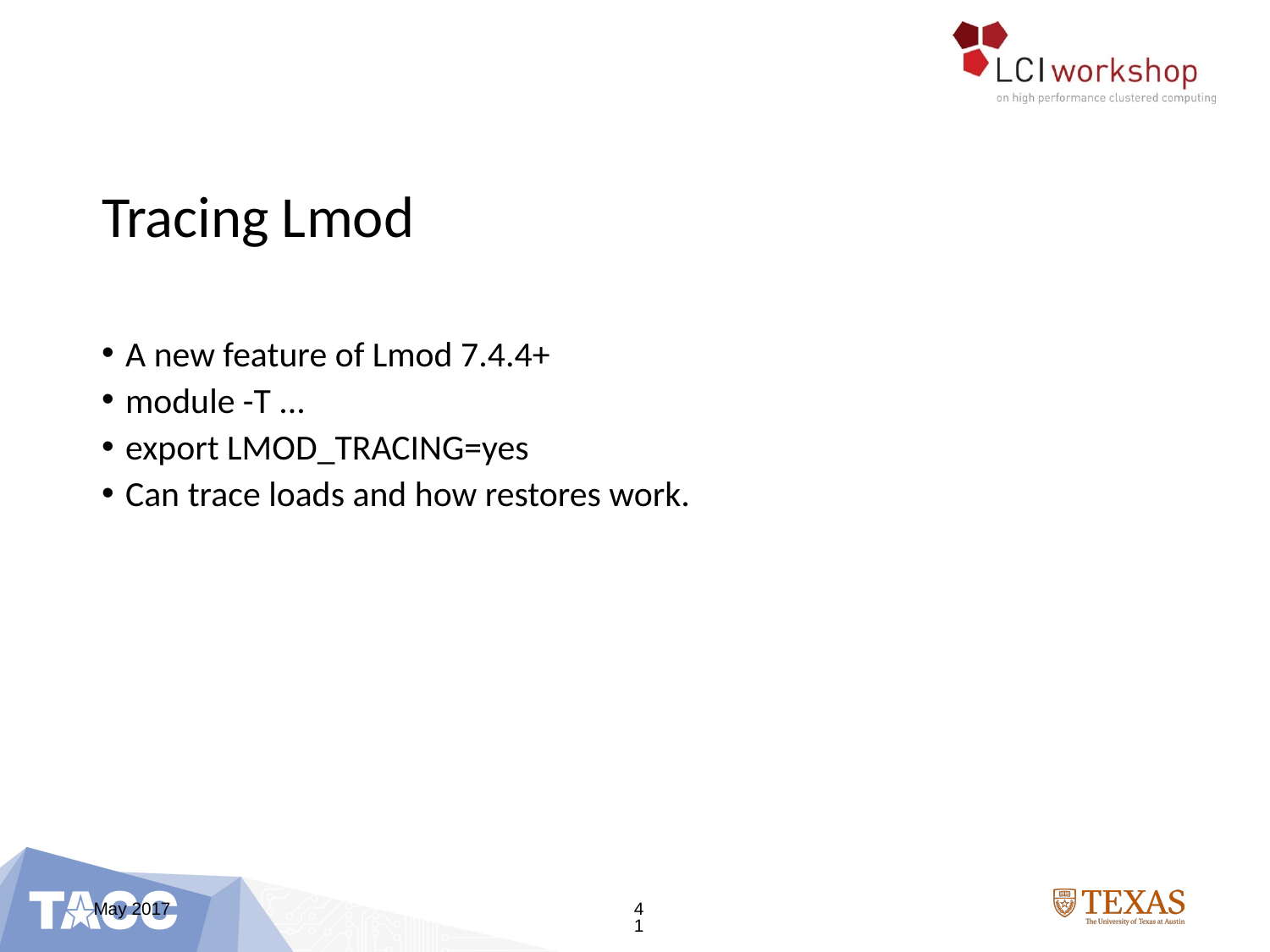

# Tracing Lmod
A new feature of Lmod 7.4.4+
module -T ...
export LMOD_TRACING=yes
Can trace loads and how restores work.
May 2017
41